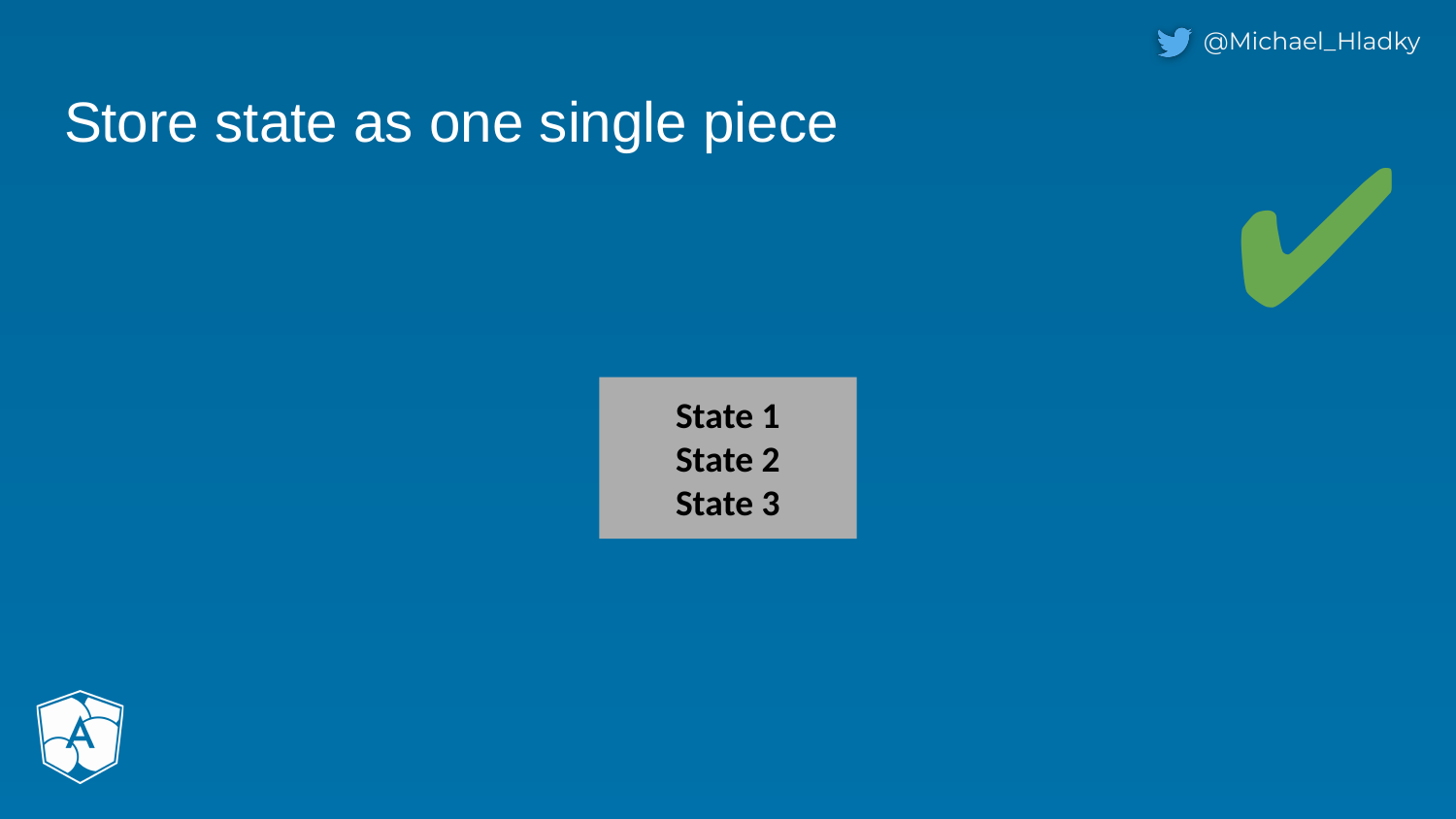

# Store state as one single piece
✔
State 1
State 2
State 3